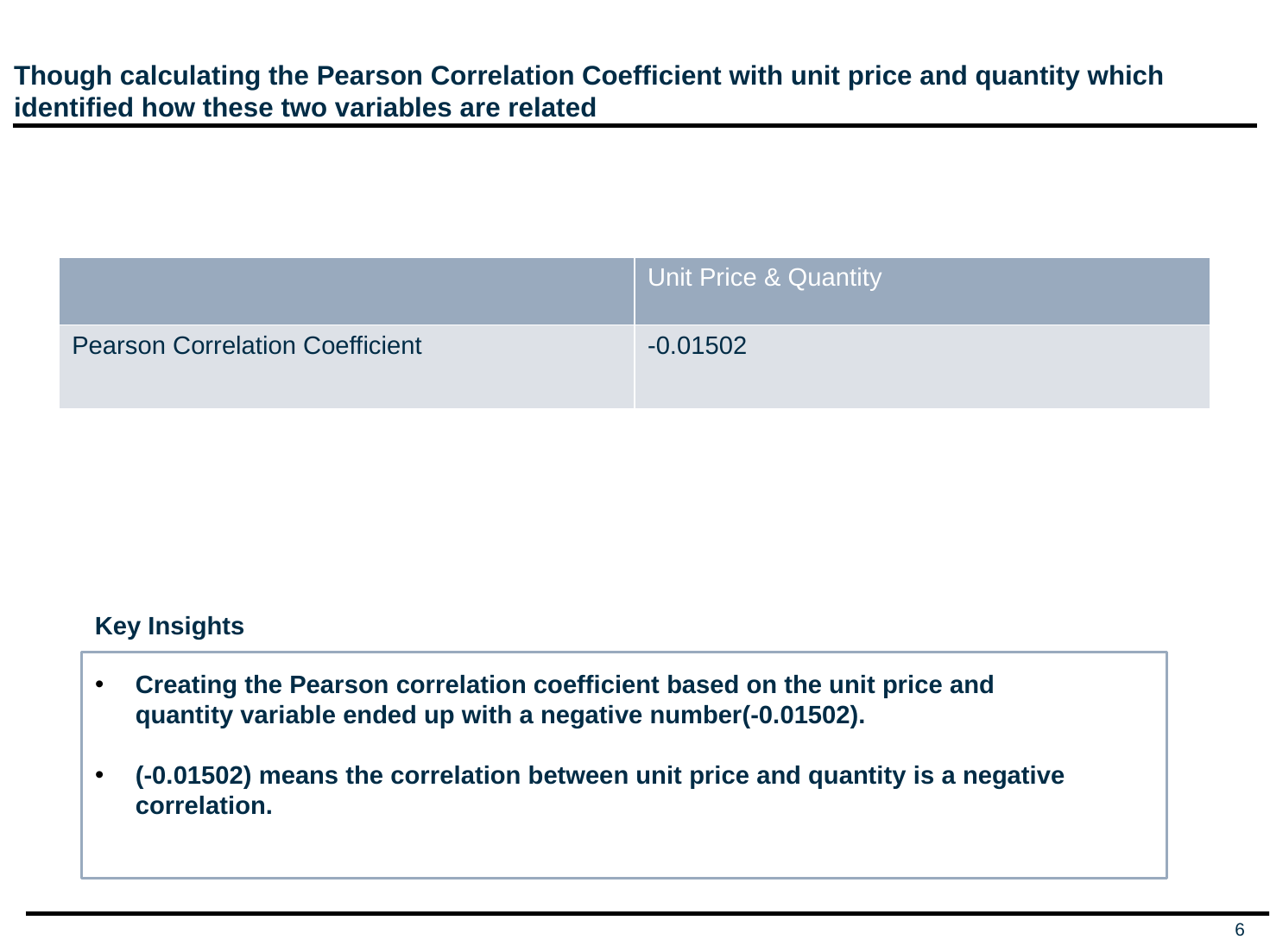

# Though calculating the Pearson Correlation Coefficient with unit price and quantity which identified how these two variables are related
|  | Unit Price & Quantity |
| --- | --- |
| Pearson Correlation Coefficient | -0.01502 |
Key Insights

Creating the Pearson correlation coefficient based on the unit price and quantity variable ended up with a negative number(-0.01502).

(-0.01502) means the correlation between unit price and quantity is a negative correlation.